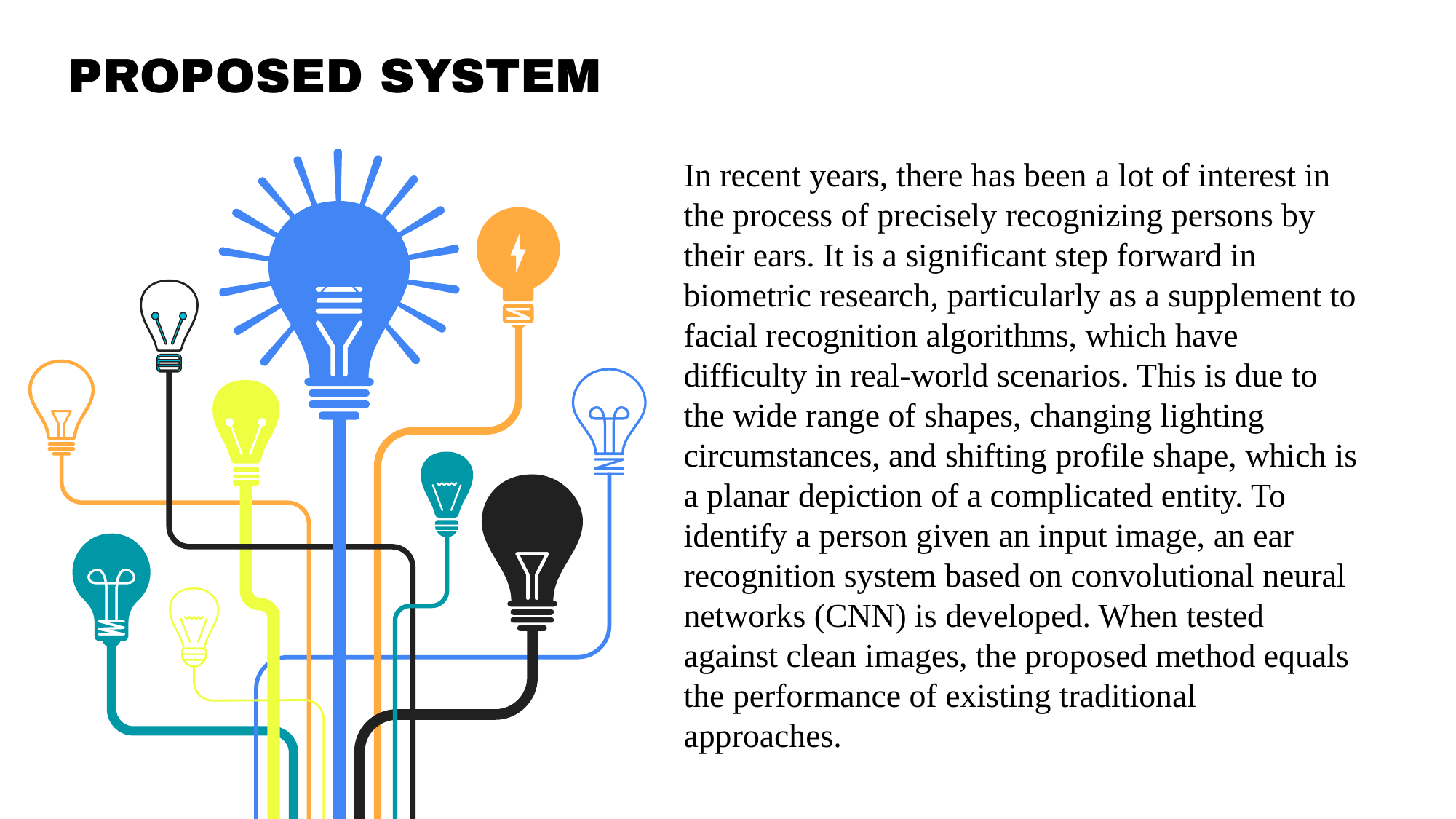

PROPOSED SYSTEM

In recent years, there has been a lot of interest in the process of precisely recognizing persons by their ears. It is a significant step forward in biometric research, particularly as a supplement to facial recognition algorithms, which have difficulty in real-world scenarios. This is due to the wide range of shapes, changing lighting circumstances, and shifting profile shape, which is a planar depiction of a complicated entity. To identify a person given an input image, an ear recognition system based on convolutional neural networks (CNN) is developed. When tested against clean images, the proposed method equals the performance of existing traditional approaches.